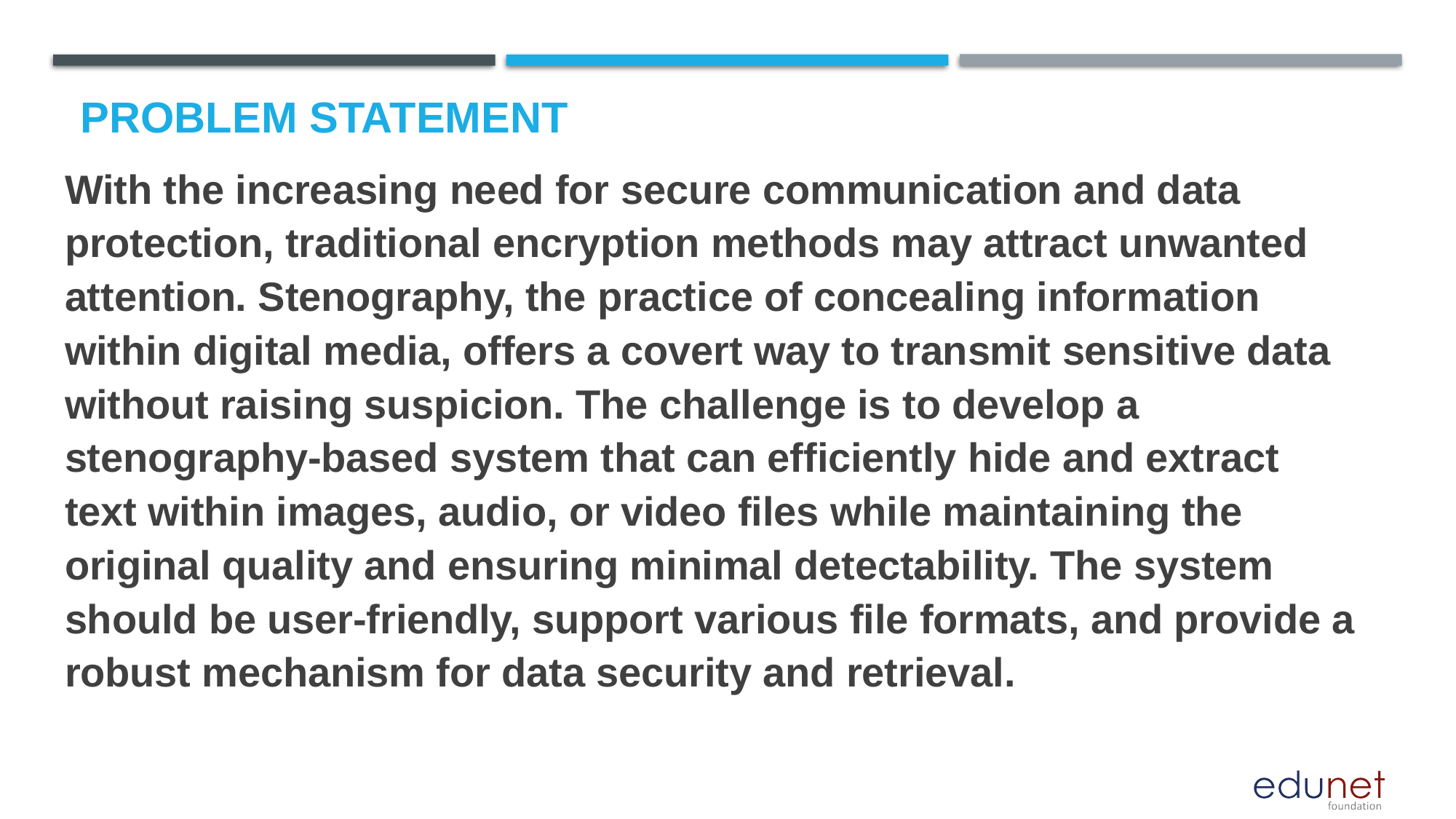

# Problem Statement
With the increasing need for secure communication and data protection, traditional encryption methods may attract unwanted attention. Stenography, the practice of concealing information within digital media, offers a covert way to transmit sensitive data without raising suspicion. The challenge is to develop a stenography-based system that can efficiently hide and extract text within images, audio, or video files while maintaining the original quality and ensuring minimal detectability. The system should be user-friendly, support various file formats, and provide a robust mechanism for data security and retrieval.